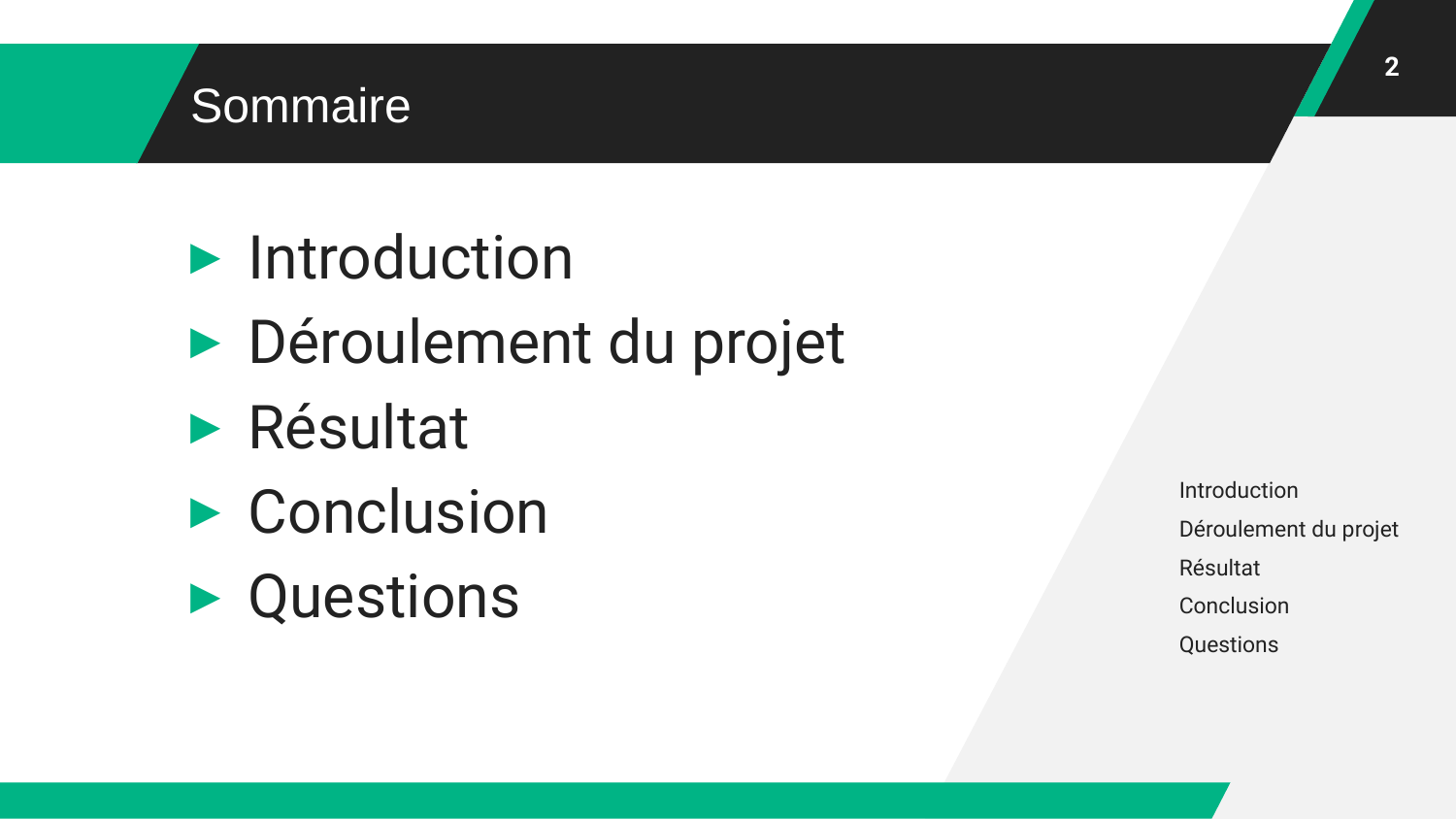

2
# Sommaire
Introduction
Déroulement du projet
Résultat
Conclusion
Questions
Introduction
Déroulement du projet
Résultat
Conclusion
Questions